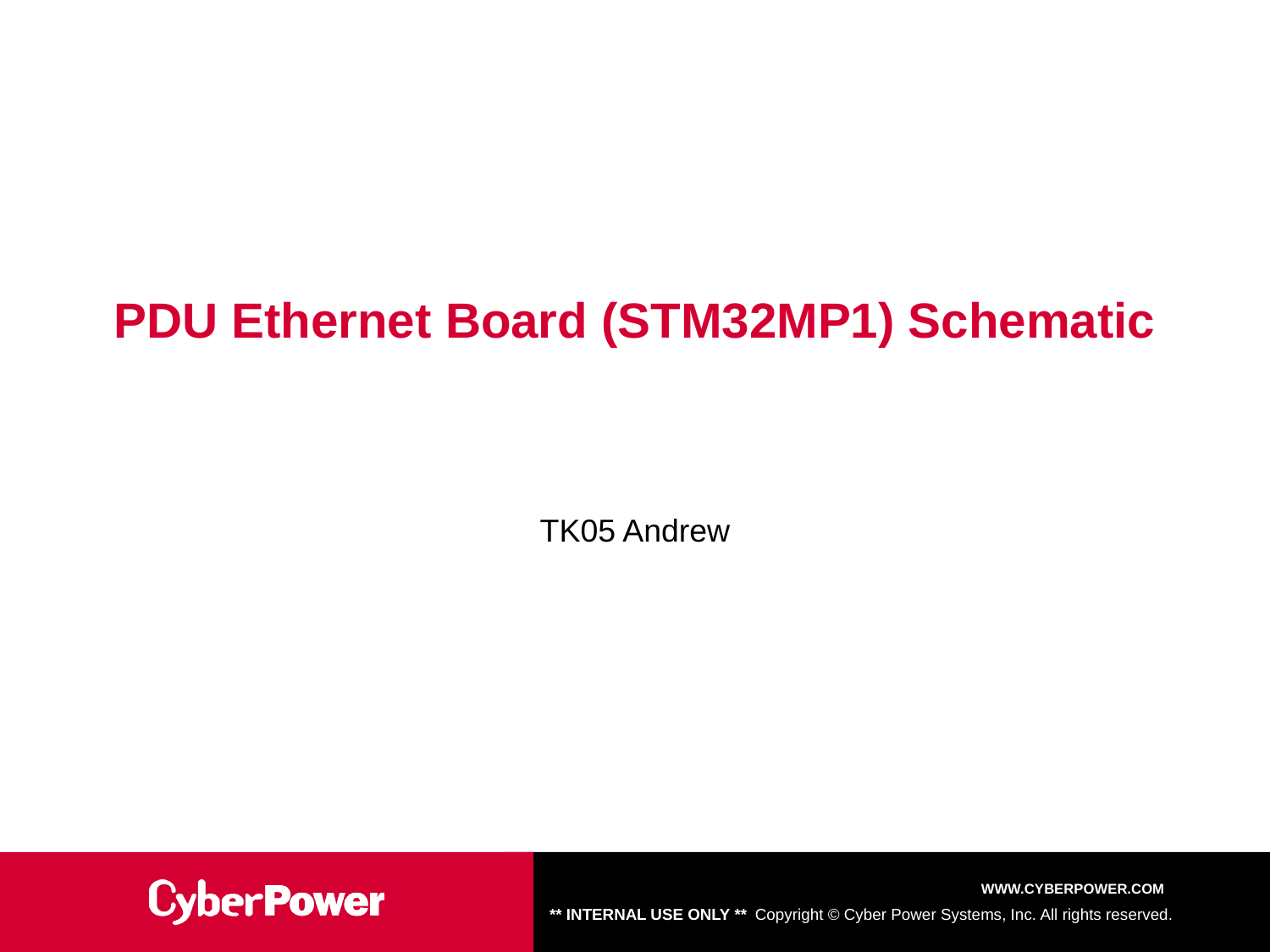

# PDU Ethernet Board (STM32MP1) Schematic

TK05 Andrew